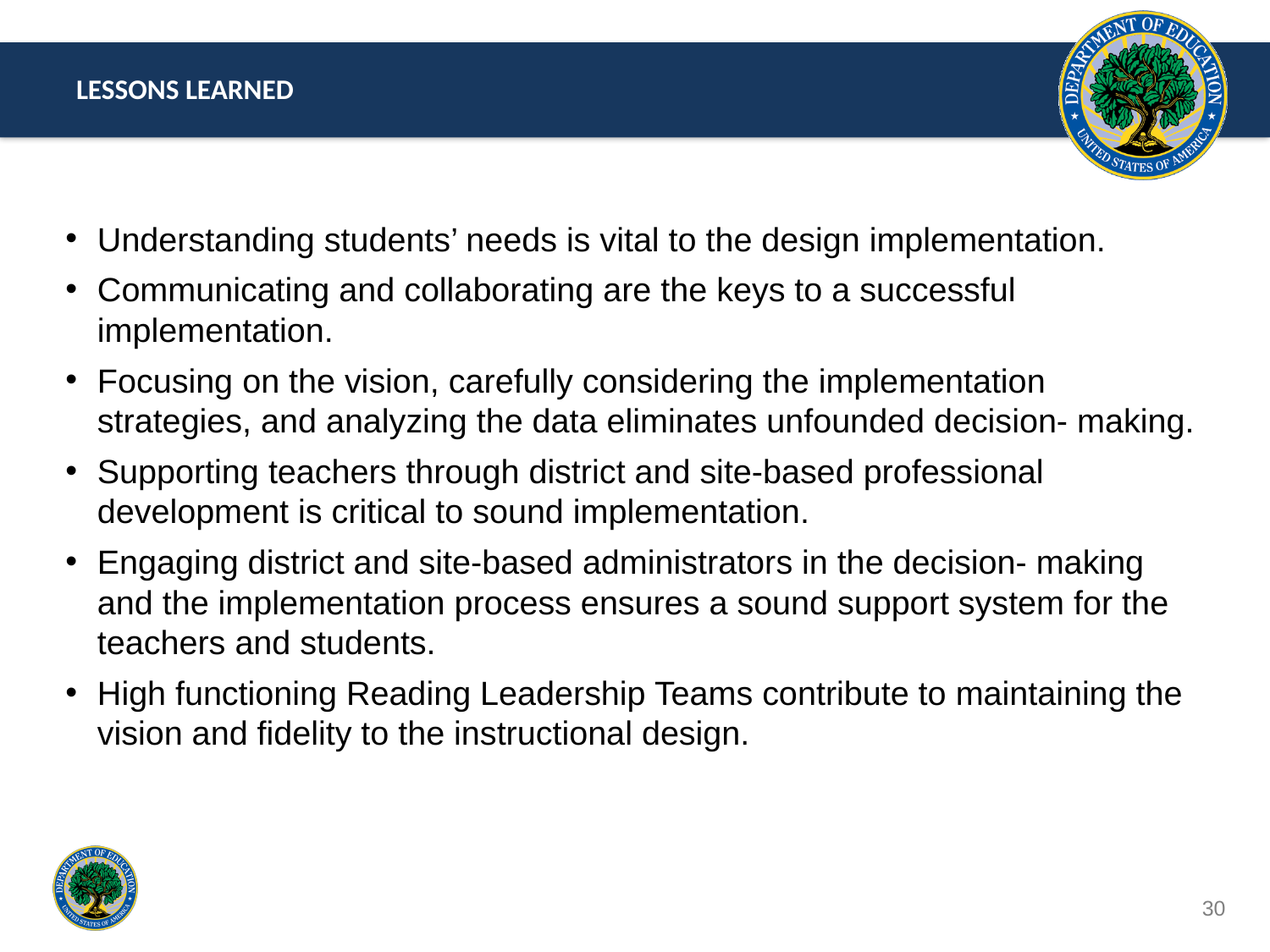

# Lessons Learned
Understanding students’ needs is vital to the design implementation.
Communicating and collaborating are the keys to a successful implementation.
Focusing on the vision, carefully considering the implementation strategies, and analyzing the data eliminates unfounded decision- making.
Supporting teachers through district and site-based professional development is critical to sound implementation.
Engaging district and site-based administrators in the decision- making and the implementation process ensures a sound support system for the teachers and students.
High functioning Reading Leadership Teams contribute to maintaining the vision and fidelity to the instructional design.

30